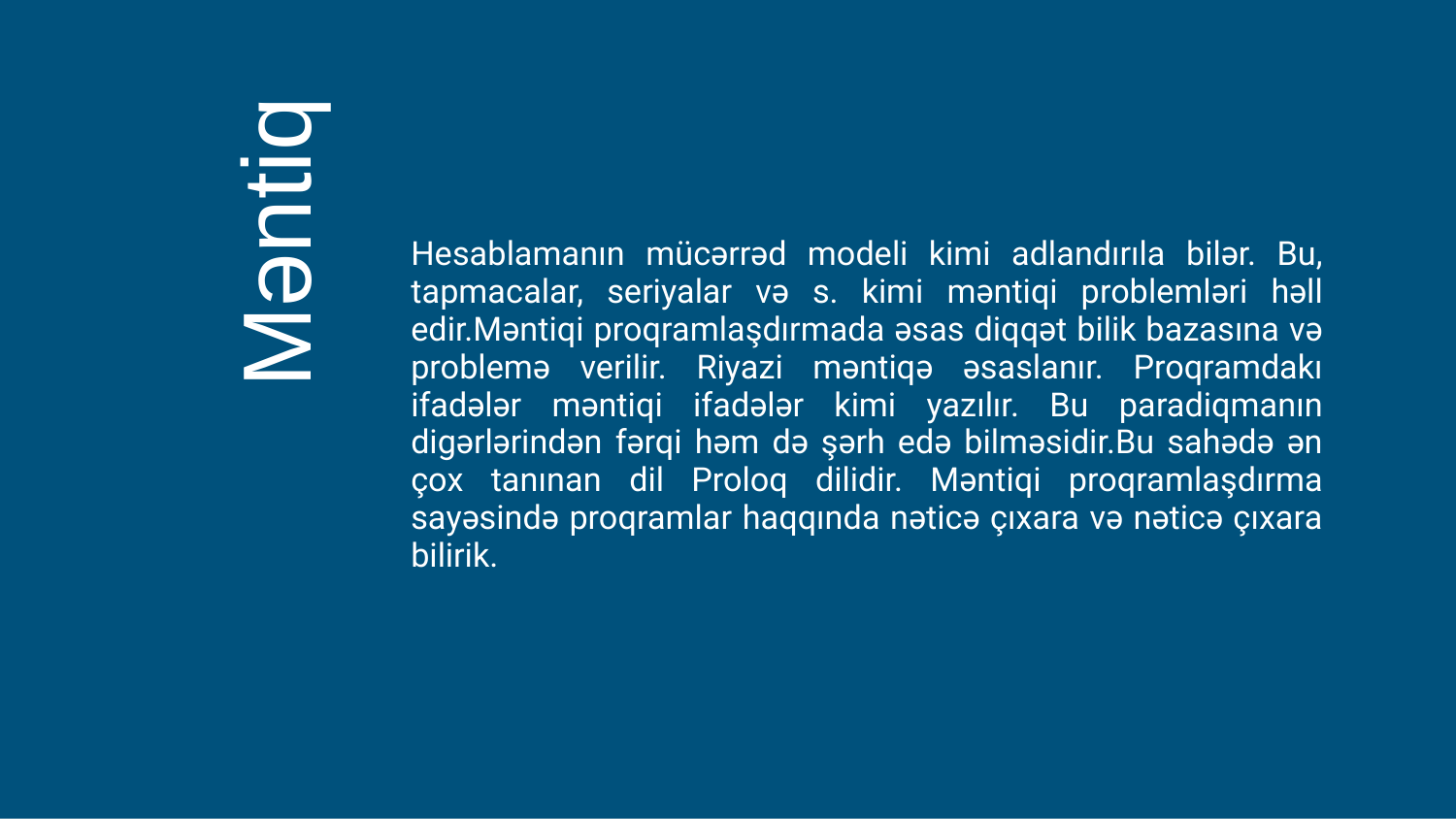

Hesablamanın mücərrəd modeli kimi adlandırıla bilər. Bu, tapmacalar, seriyalar və s. kimi məntiqi problemləri həll edir.Məntiqi proqramlaşdırmada əsas diqqət bilik bazasına və problemə verilir. Riyazi məntiqə əsaslanır. Proqramdakı ifadələr məntiqi ifadələr kimi yazılır. Bu paradiqmanın digərlərindən fərqi həm də şərh edə bilməsidir.Bu sahədə ən çox tanınan dil Proloq dilidir. Məntiqi proqramlaşdırma sayəsində proqramlar haqqında nəticə çıxara və nəticə çıxara bilirik.

# Məntiq